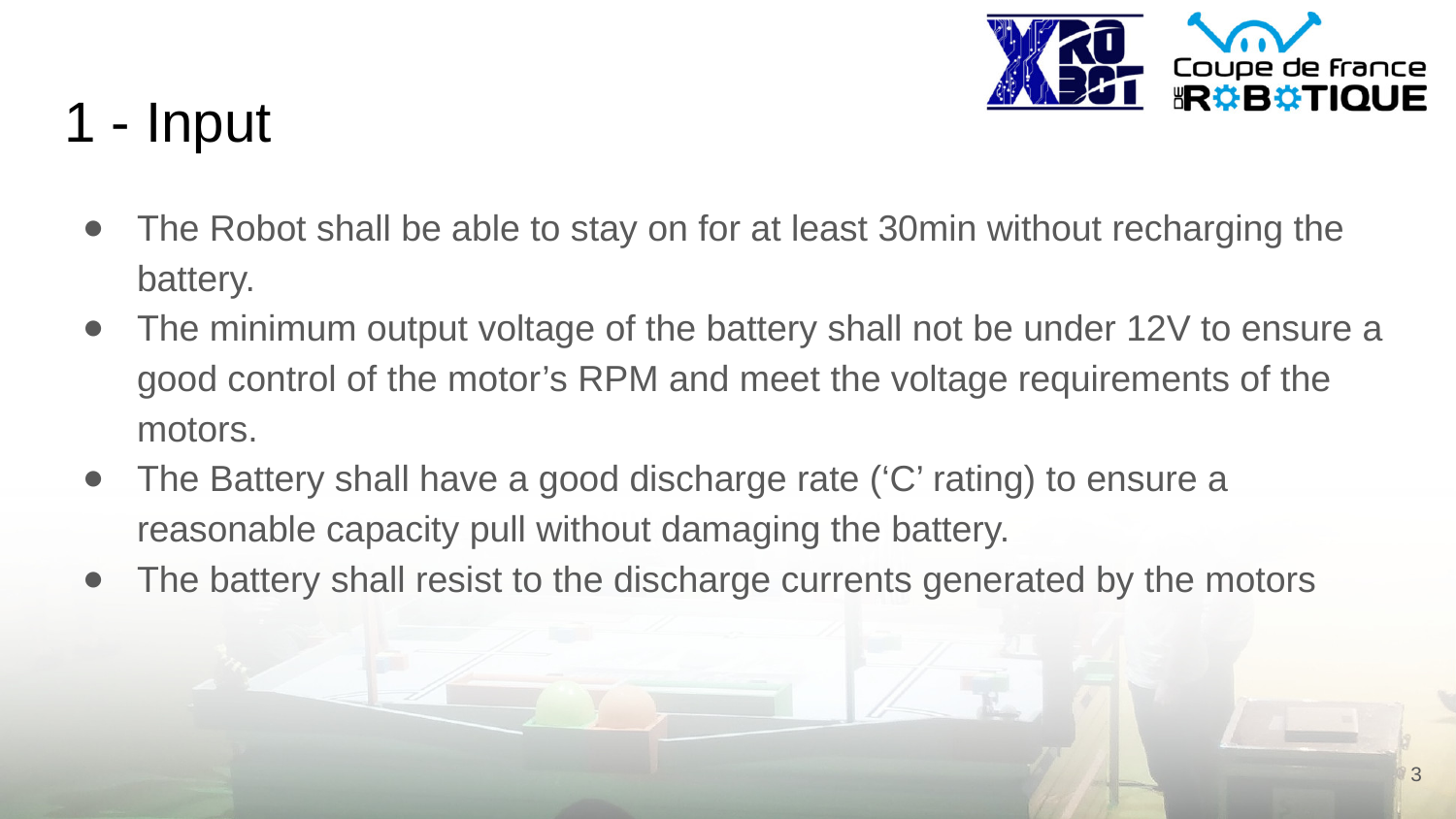

# 1 - Input
The Robot shall be able to stay on for at least 30min without recharging the battery.
The minimum output voltage of the battery shall not be under 12V to ensure a good control of the motor’s RPM and meet the voltage requirements of the motors.
The Battery shall have a good discharge rate (‘C’ rating) to ensure a reasonable capacity pull without damaging the battery.
The battery shall resist to the discharge currents generated by the motors

3